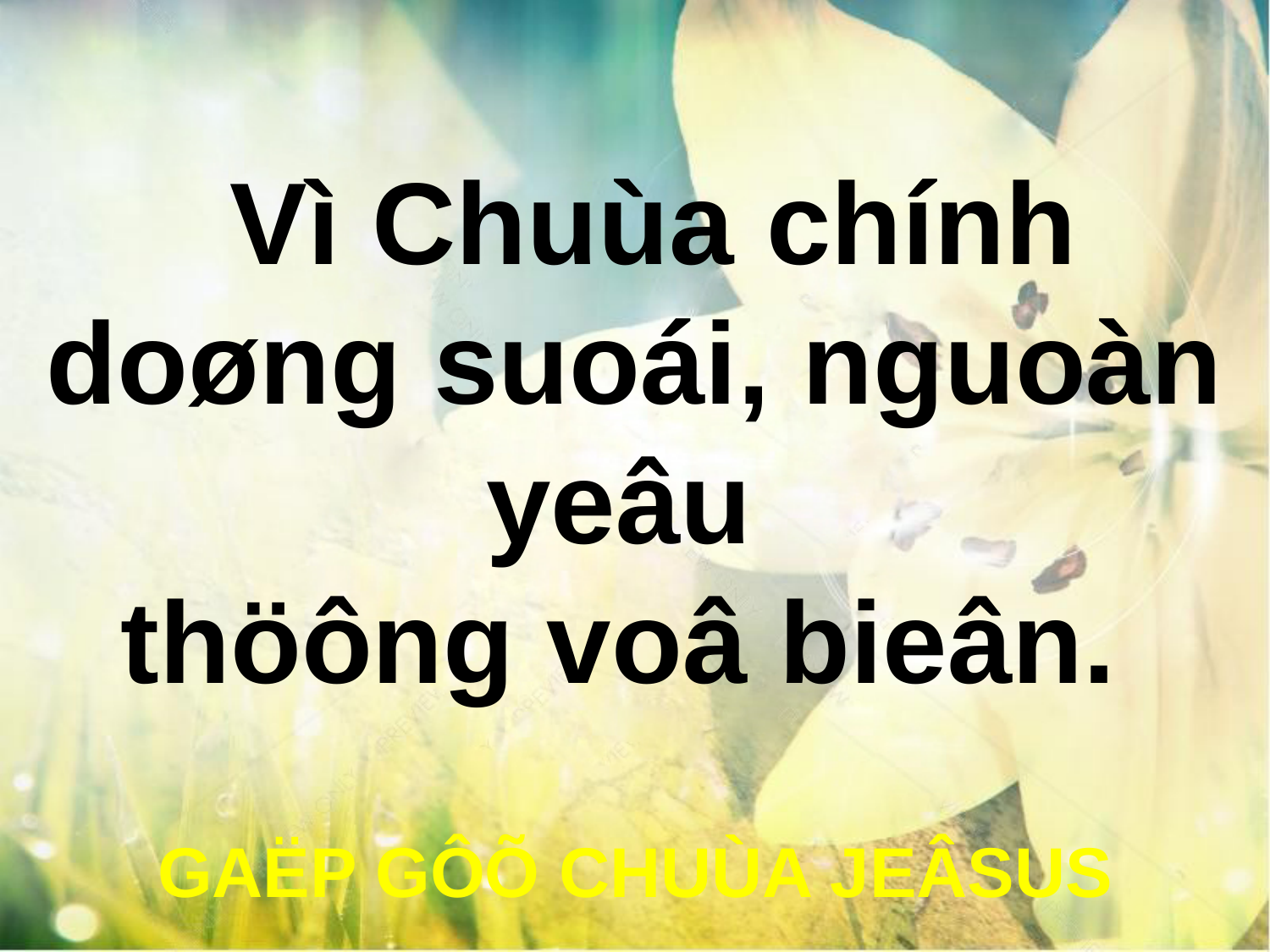

Vì Chuùa chính doøng suoái, nguoàn yeâu
thöông voâ bieân.
GAËP GÔÕ CHUÙA JEÂSUS